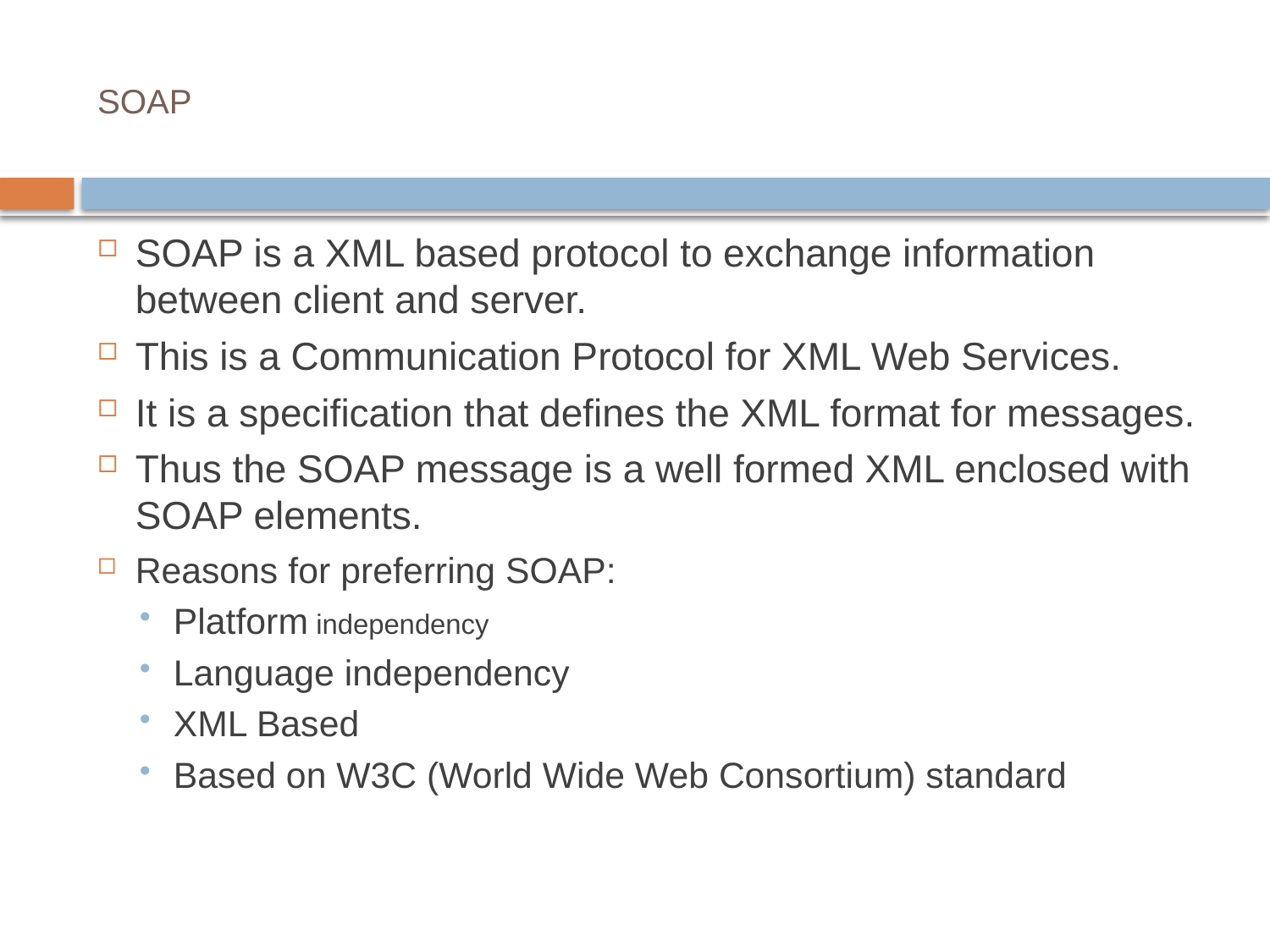

# SOAP
SOAP is a XML based protocol to exchange information between client and server.
This is a Communication Protocol for XML Web Services.
It is a specification that defines the XML format for messages.
Thus the SOAP message is a well formed XML enclosed with SOAP elements.
Reasons for preferring SOAP:
Platform independency
Language independency
XML Based
Based on W3C (World Wide Web Consortium) standard